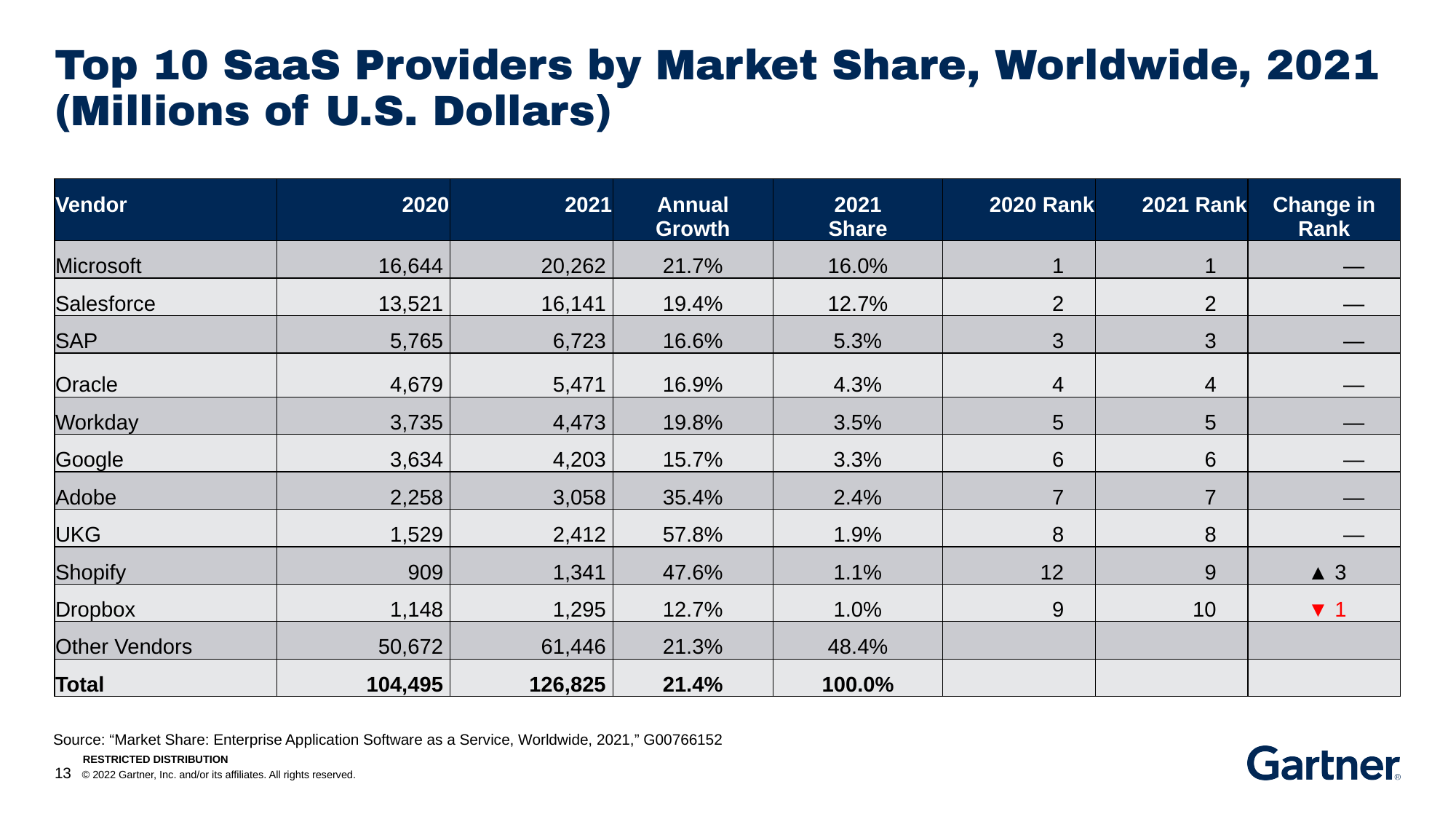

# Top 10 SaaS Providers by Market Share, Worldwide, 2021 (Millions of U.S. Dollars)
| Vendor | 2020 | 2021 | Annual Growth | 2021 Share | 2020 Rank | 2021 Rank | Change in Rank |
| --- | --- | --- | --- | --- | --- | --- | --- |
| Microsoft | 16,644 | 20,262 | 21.7% | 16.0% | 1 | 1 | — |
| Salesforce | 13,521 | 16,141 | 19.4% | 12.7% | 2 | 2 | — |
| SAP | 5,765 | 6,723 | 16.6% | 5.3% | 3 | 3 | — |
| Oracle | 4,679 | 5,471 | 16.9% | 4.3% | 4 | 4 | — |
| Workday | 3,735 | 4,473 | 19.8% | 3.5% | 5 | 5 | — |
| Google | 3,634 | 4,203 | 15.7% | 3.3% | 6 | 6 | — |
| Adobe | 2,258 | 3,058 | 35.4% | 2.4% | 7 | 7 | — |
| UKG | 1,529 | 2,412 | 57.8% | 1.9% | 8 | 8 | — |
| Shopify | 909 | 1,341 | 47.6% | 1.1% | 12 | 9 | ▲ 3 |
| Dropbox | 1,148 | 1,295 | 12.7% | 1.0% | 9 | 10 | ▼ 1 |
| Other Vendors | 50,672 | 61,446 | 21.3% | 48.4% |  |  |  |
| Total | 104,495 | 126,825 | 21.4% | 100.0% |  |  |  |

Source: “Market Share: Enterprise Application Software as a Service, Worldwide, 2021,” G00766152